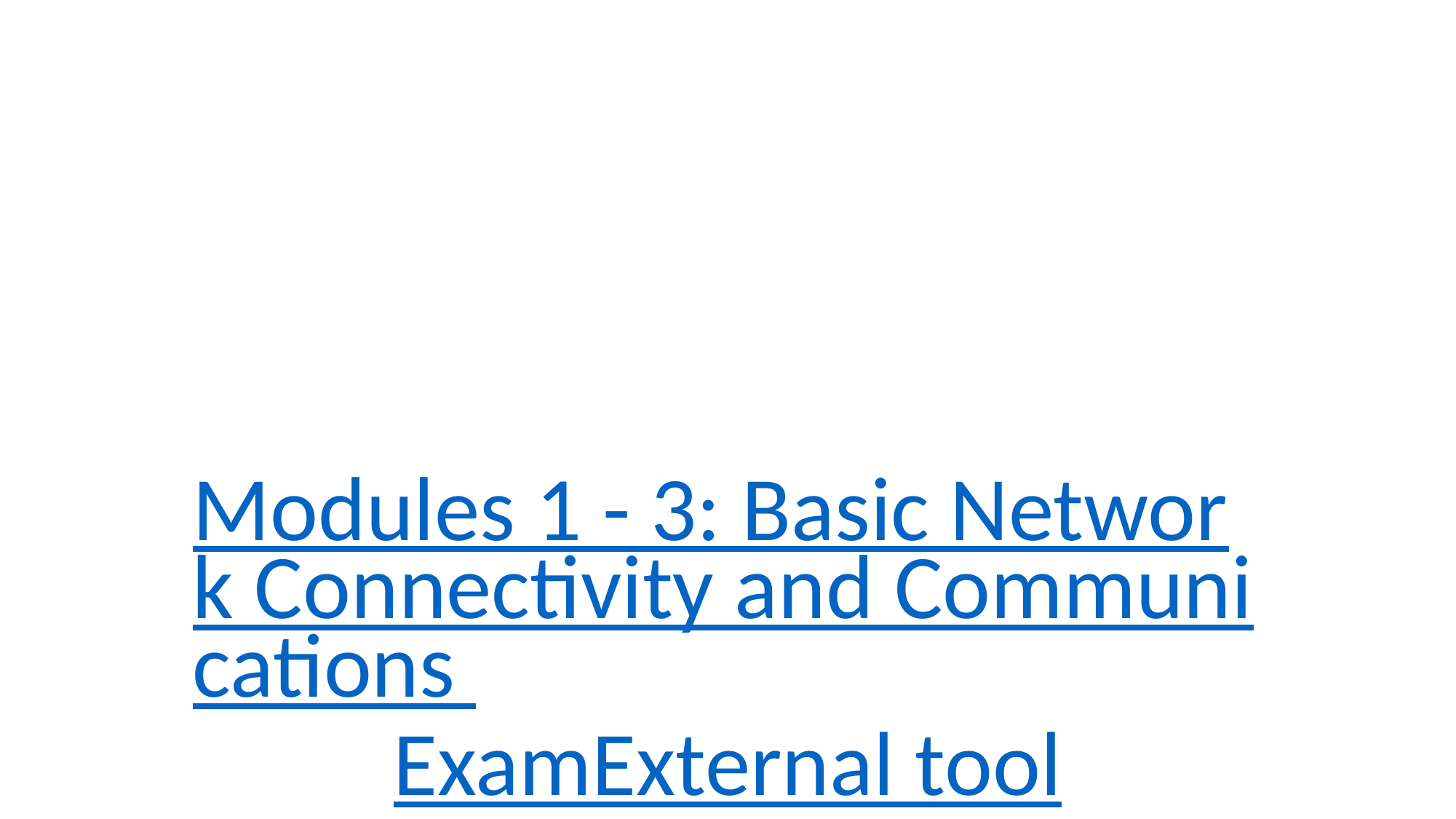

# Modules 1 - 3: Basic Network Connectivity and Communications ExamExternal tool